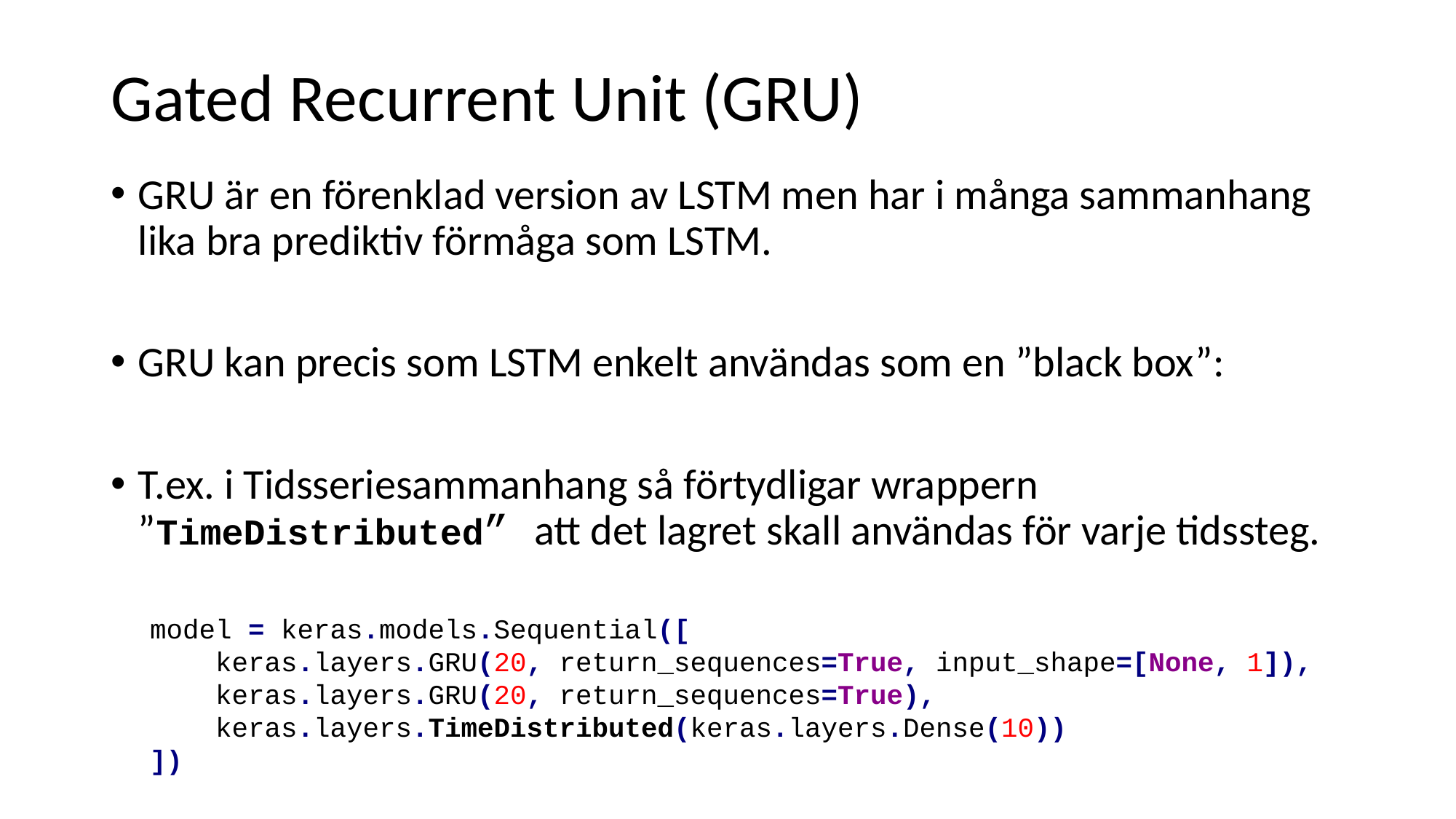

# Gated Recurrent Unit (GRU)
GRU är en förenklad version av LSTM men har i många sammanhang lika bra prediktiv förmåga som LSTM.

GRU kan precis som LSTM enkelt användas som en ”black box”:

T.ex. i Tidsseriesammanhang så förtydligar wrappern ”TimeDistributed” att det lagret skall användas för varje tidssteg.

model = keras.models.Sequential([
    keras.layers.GRU(20, return_sequences=True, input_shape=[None, 1]),
    keras.layers.GRU(20, return_sequences=True),
    keras.layers.TimeDistributed(keras.layers.Dense(10))
])